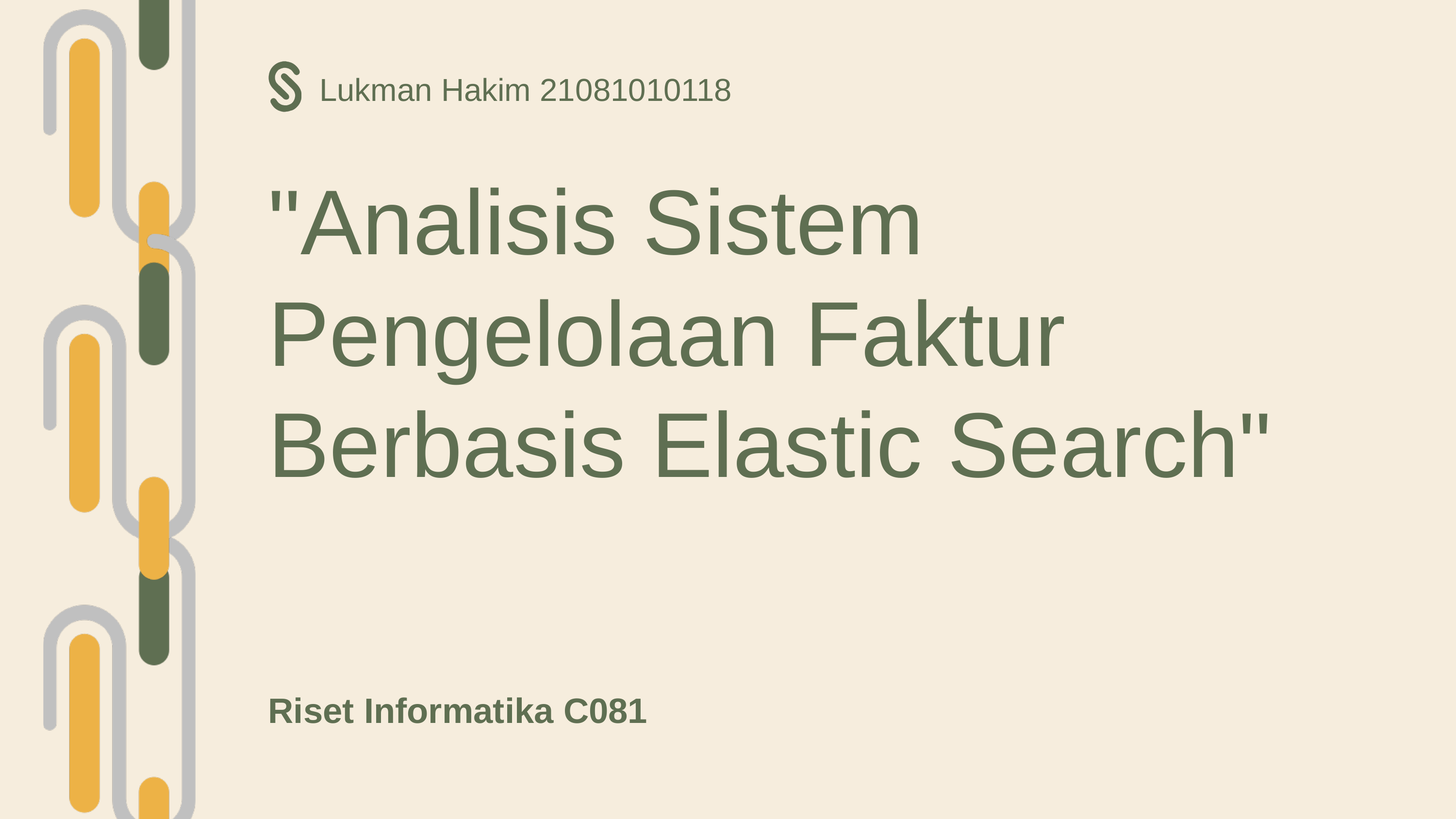

Lukman Hakim 21081010118
"Analisis Sistem Pengelolaan Faktur Berbasis Elastic Search"

Riset Informatika C081